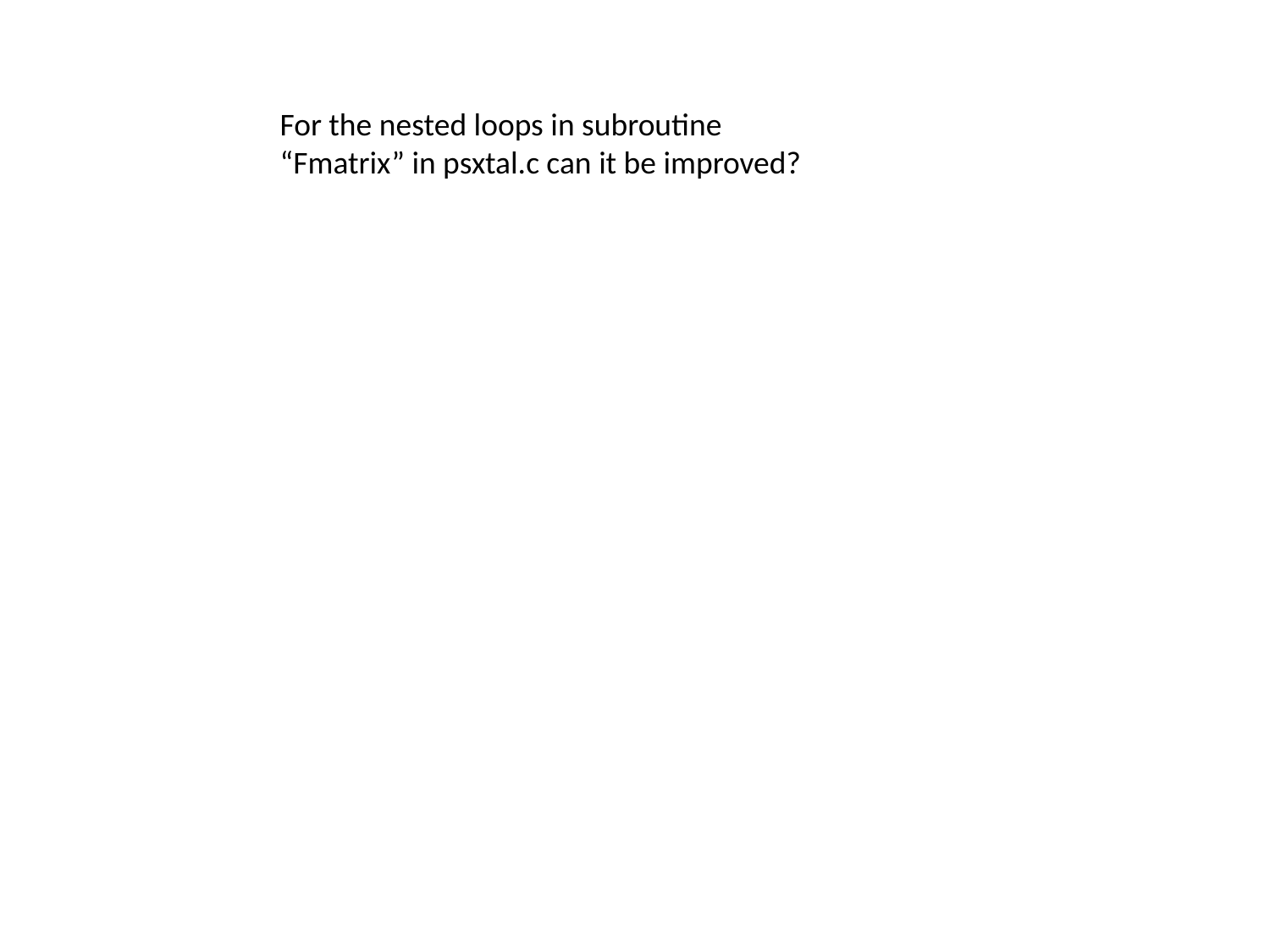

For the nested loops in subroutine
“Fmatrix” in psxtal.c can it be improved?